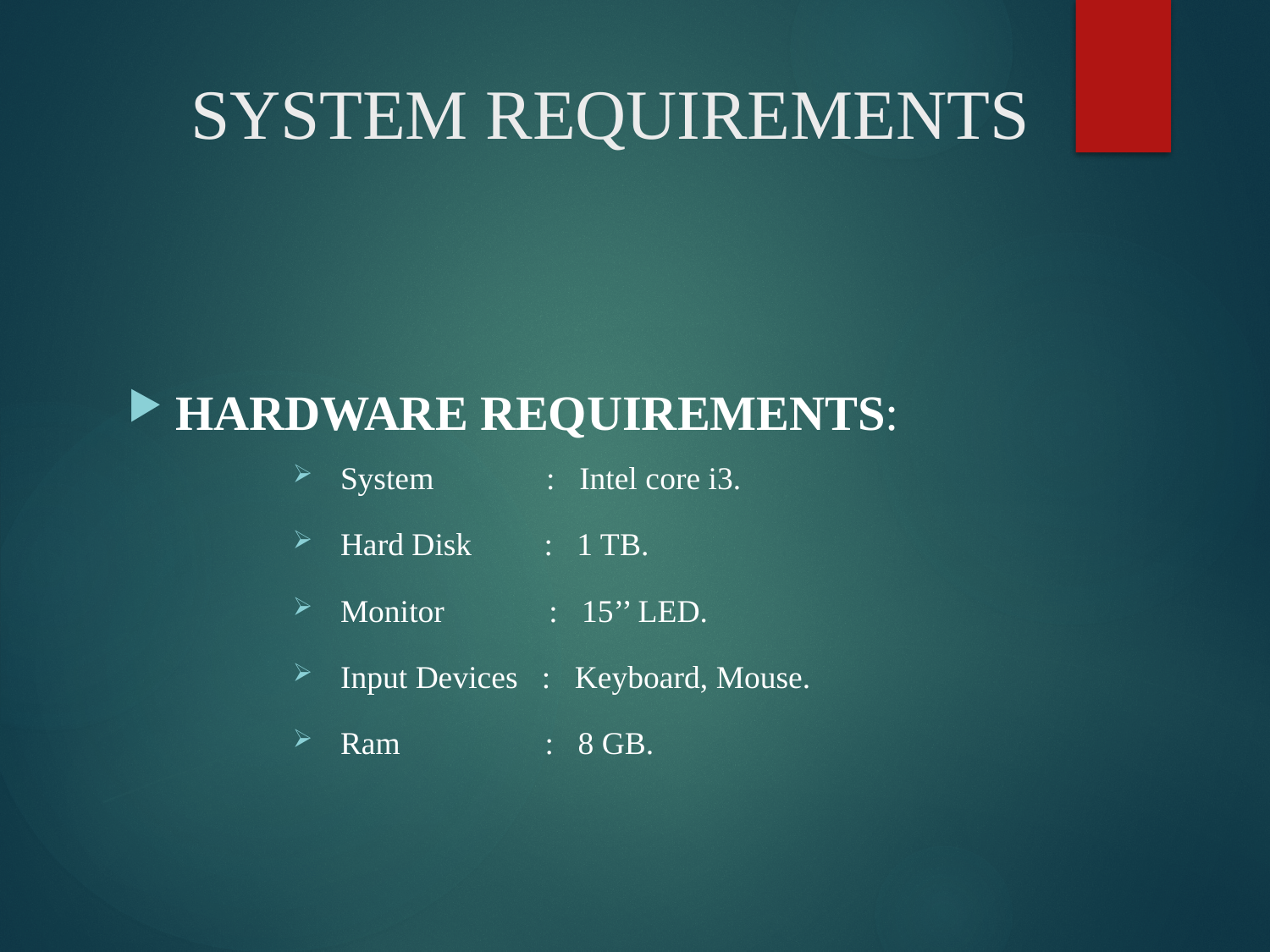

# SYSTEM REQUIREMENTS

HARDWARE REQUIREMENTS:
System              :   Intel core i3.
Hard Disk         :   1 TB.
Monitor             :   15’’ LED.
Input Devices   :   Keyboard, Mouse.
Ram                  :   8 GB.